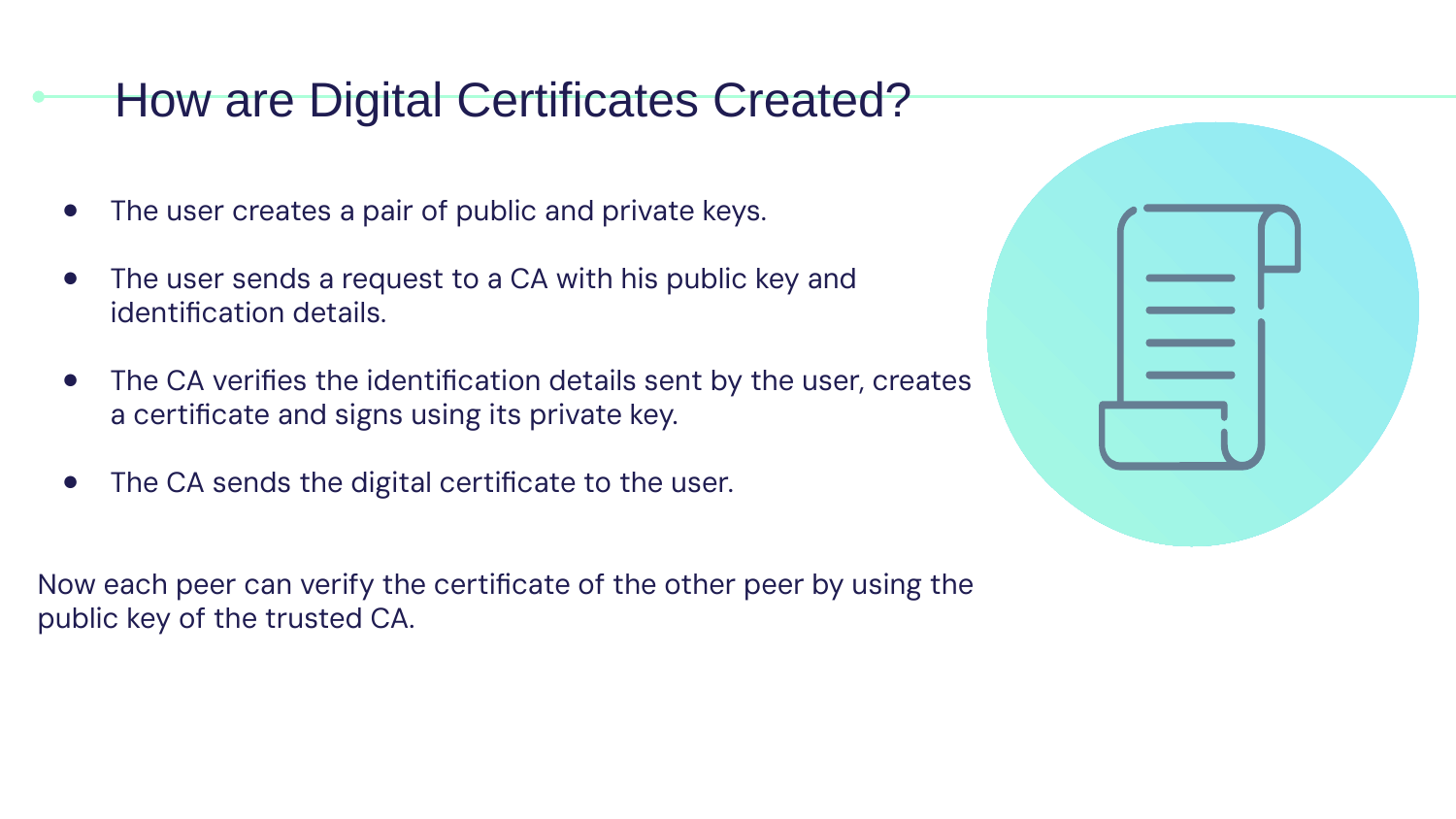

# How are Digital Certificates Created?

The user creates a pair of public and private keys.

The user sends a request to a CA with his public key and identification details.

The CA verifies the identification details sent by the user, creates a certificate and signs using its private key.

The CA sends the digital certificate to the user.

Now each peer can verify the certificate of the other peer by using the public key of the trusted CA.